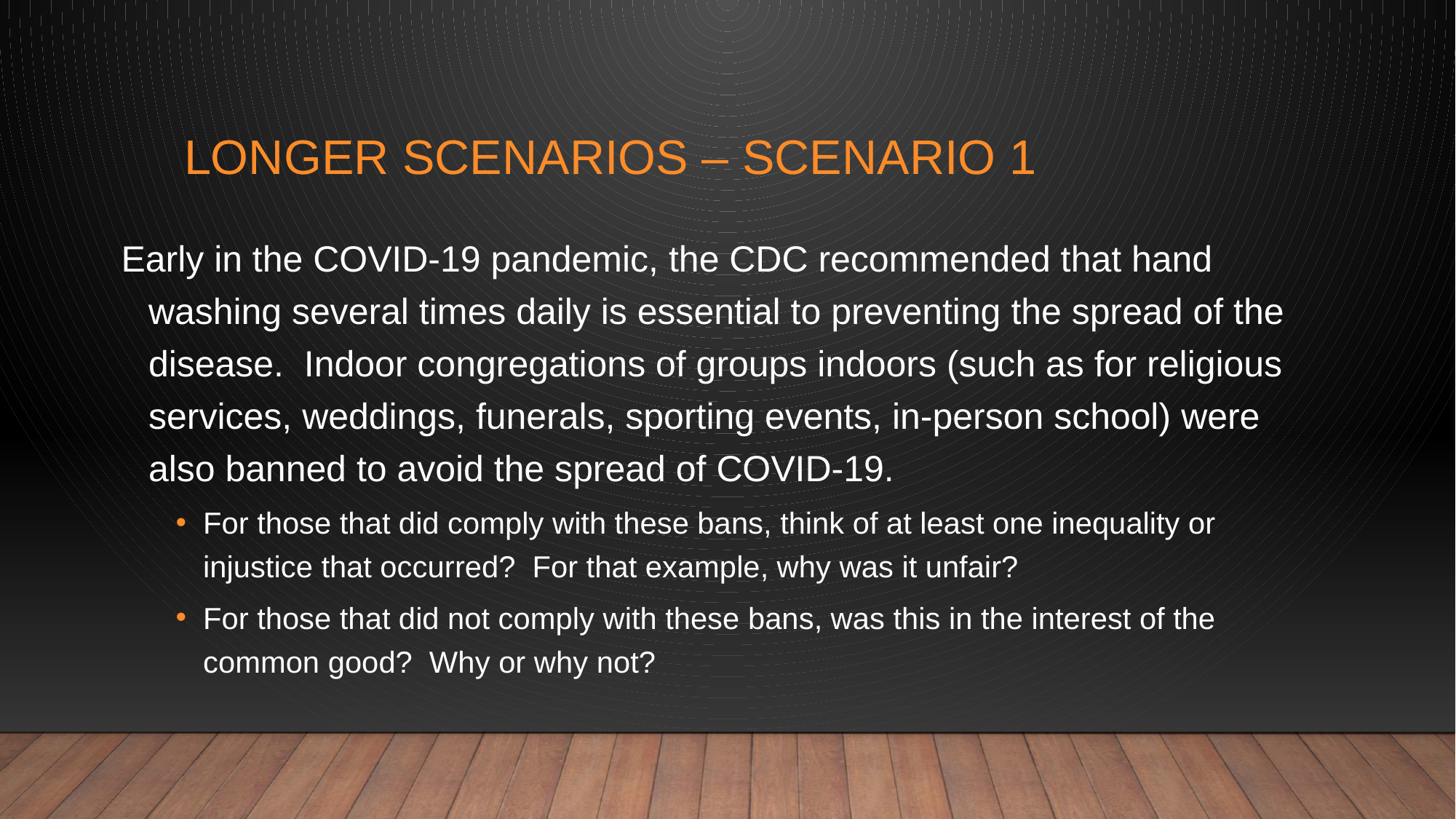

# Longer Scenarios – Scenario 1
Early in the COVID-19 pandemic, the CDC recommended that hand washing several times daily is essential to preventing the spread of the disease.  Indoor congregations of groups indoors (such as for religious services, weddings, funerals, sporting events, in-person school) were also banned to avoid the spread of COVID-19.
For those that did comply with these bans, think of at least one inequality or injustice that occurred?  For that example, why was it unfair?
For those that did not comply with these bans, was this in the interest of the common good?  Why or why not?